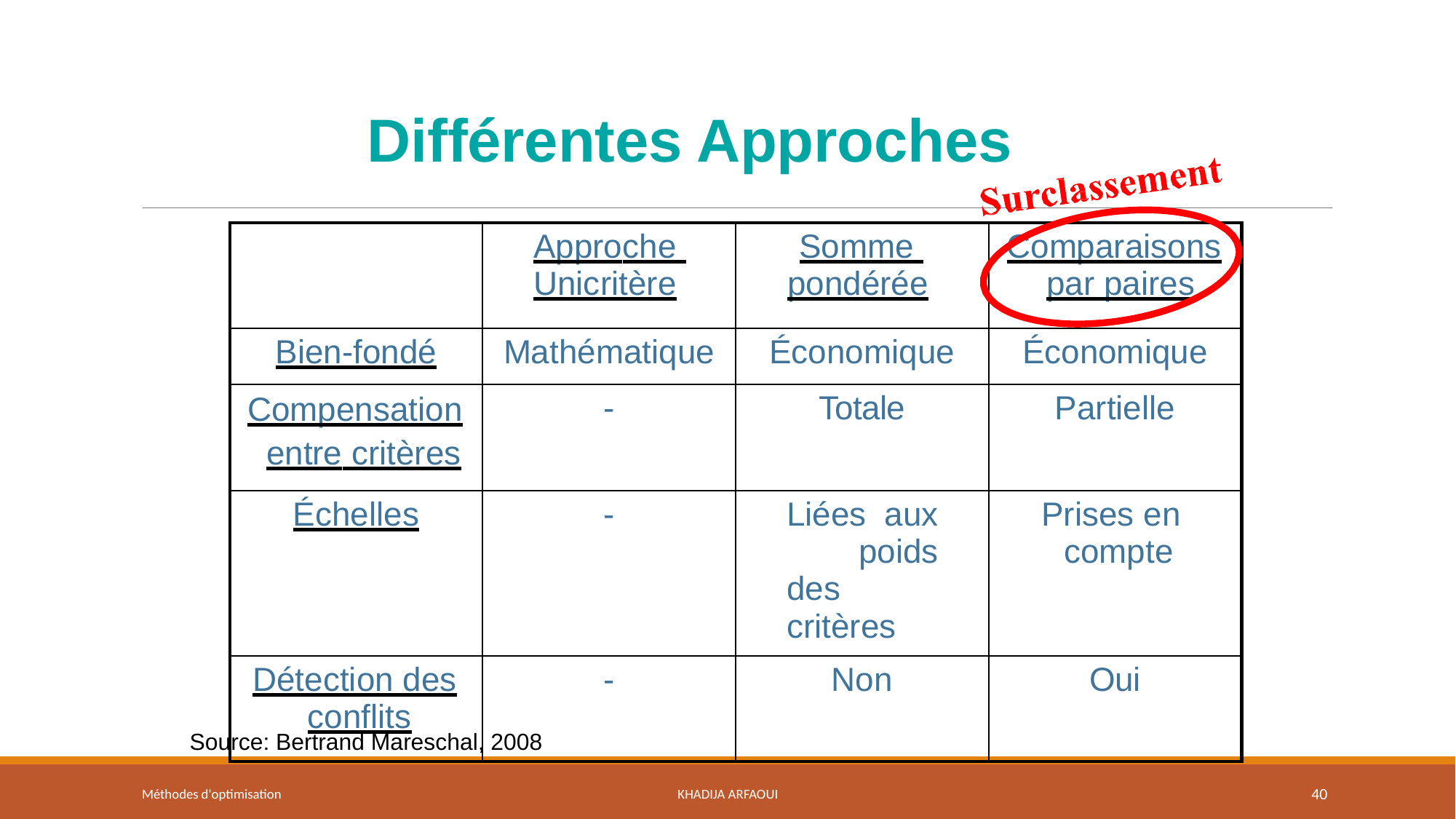

# Différentes Approches

|  | Approche Unicritère | Somme pondérée | Comparaisons par paires |
| --- | --- | --- | --- |
| Bien-fondé | Mathématique | Économique | Économique |
| Compensation entre critères | - | Totale | Partielle |
| Échelles | - | Liées aux poids des critères | Prises en compte |
| Détection des conflits | - | Non | Oui |
Source: Bertrand Mareschal, 2008
Méthodes d'optimisation
Khadija ARFAOUI
40